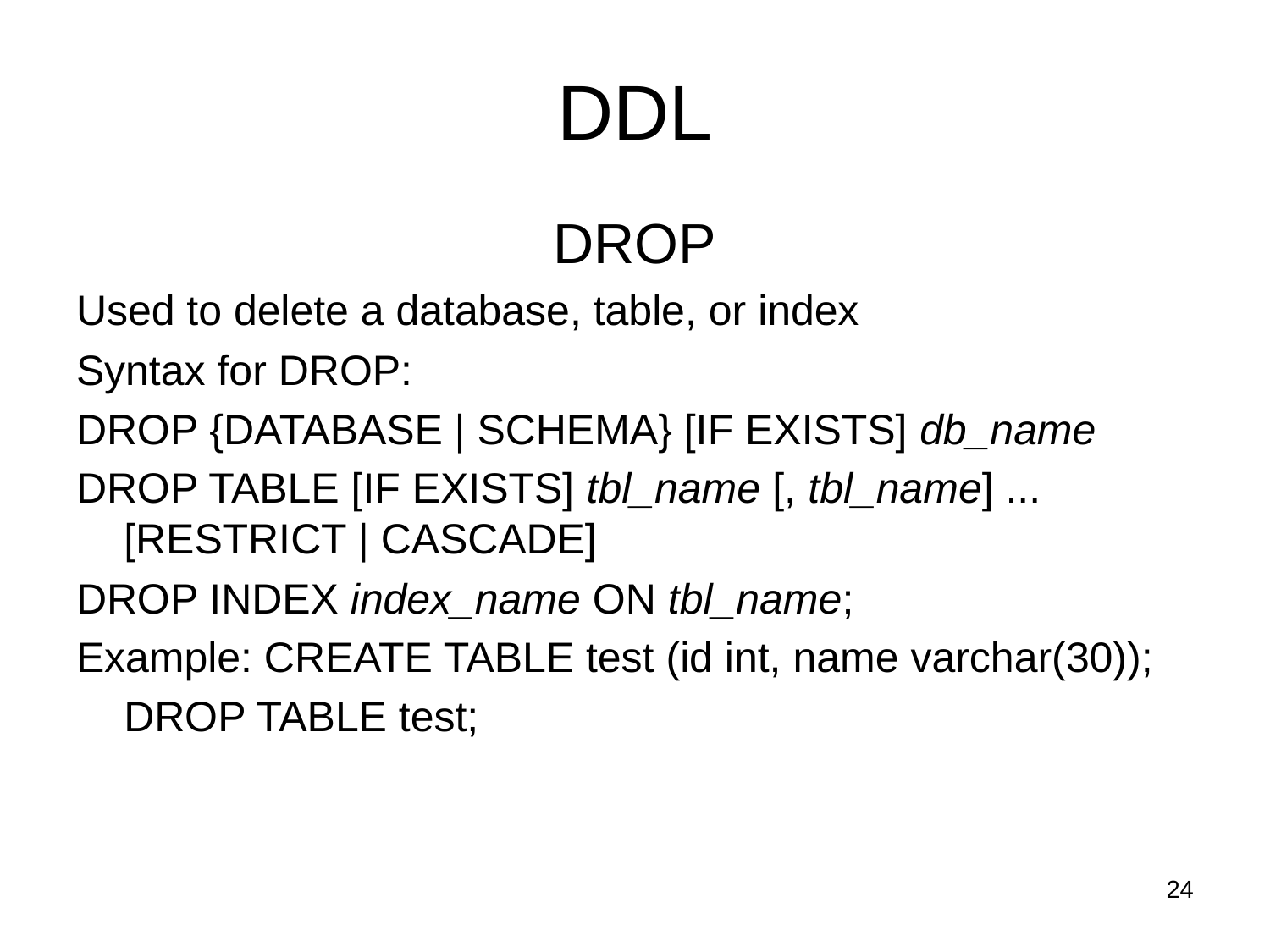

# DDL
DROP
Used to delete a database, table, or index
Syntax for DROP:
DROP {DATABASE | SCHEMA} [IF EXISTS] db_name
DROP TABLE [IF EXISTS] tbl_name [, tbl_name] ... [RESTRICT | CASCADE]
DROP INDEX index_name ON tbl_name;
Example: CREATE TABLE test (id int, name varchar(30));
	DROP TABLE test;
24